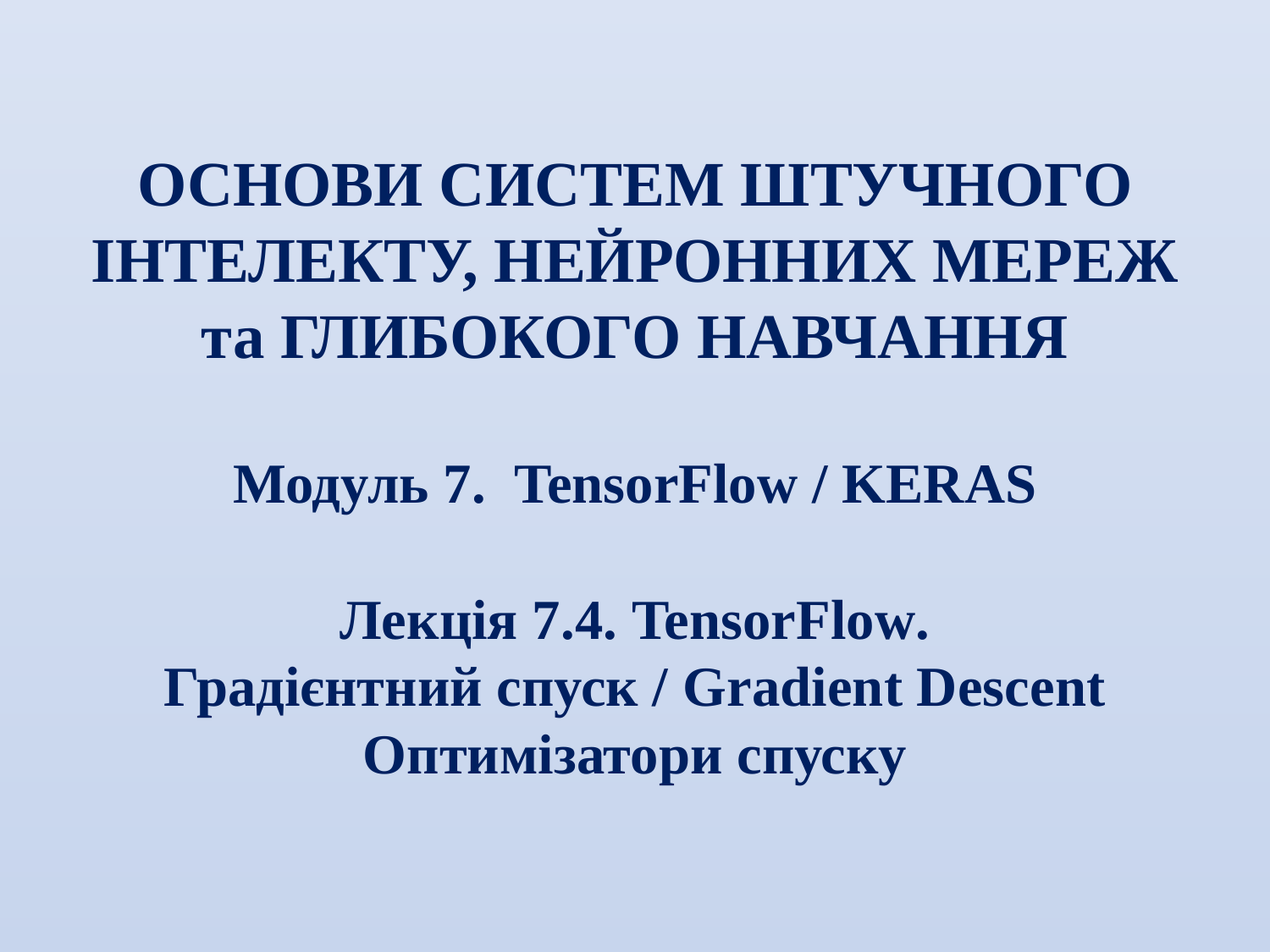

ОСНОВИ СИСТЕМ ШТУЧНОГО ІНТЕЛЕКТУ, НЕЙРОННИХ МЕРЕЖ
та ГЛИБОКОГО НАВЧАННЯ

Модуль 7.  TensorFlow / KERAS

Лекція 7.4. TensorFlow.
Градієнтний спуск / Gradient Descent
Оптимізатори спуску